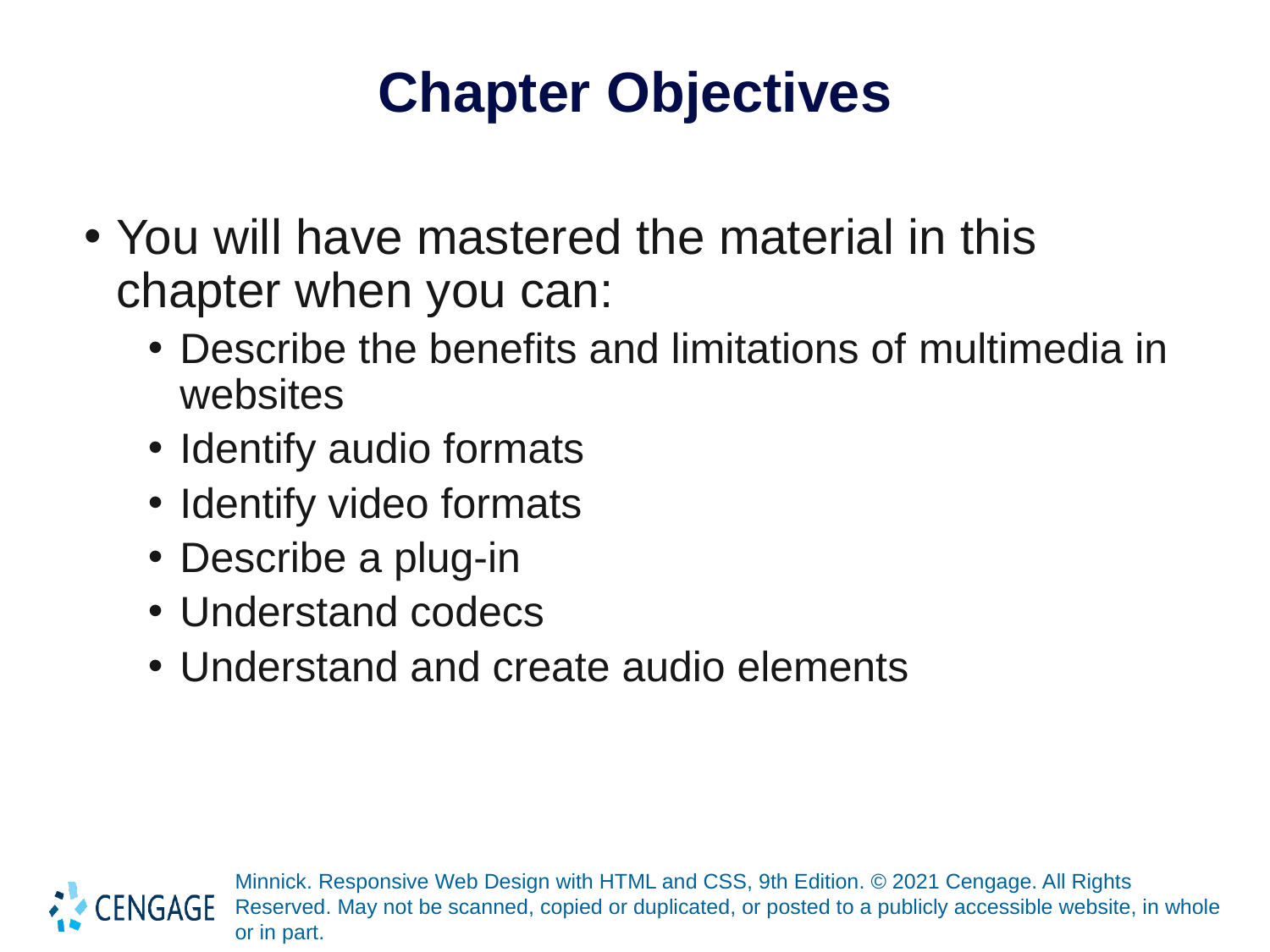

# Chapter Objectives
You will have mastered the material in this chapter when you can:
Describe the benefits and limitations of multimedia in websites
Identify audio formats
Identify video formats
Describe a plug-in
Understand codecs
Understand and create audio elements
Minnick. Responsive Web Design with HTML and CSS, 9th Edition. © 2021 Cengage. All Rights Reserved. May not be scanned, copied or duplicated, or posted to a publicly accessible website, in whole or in part.